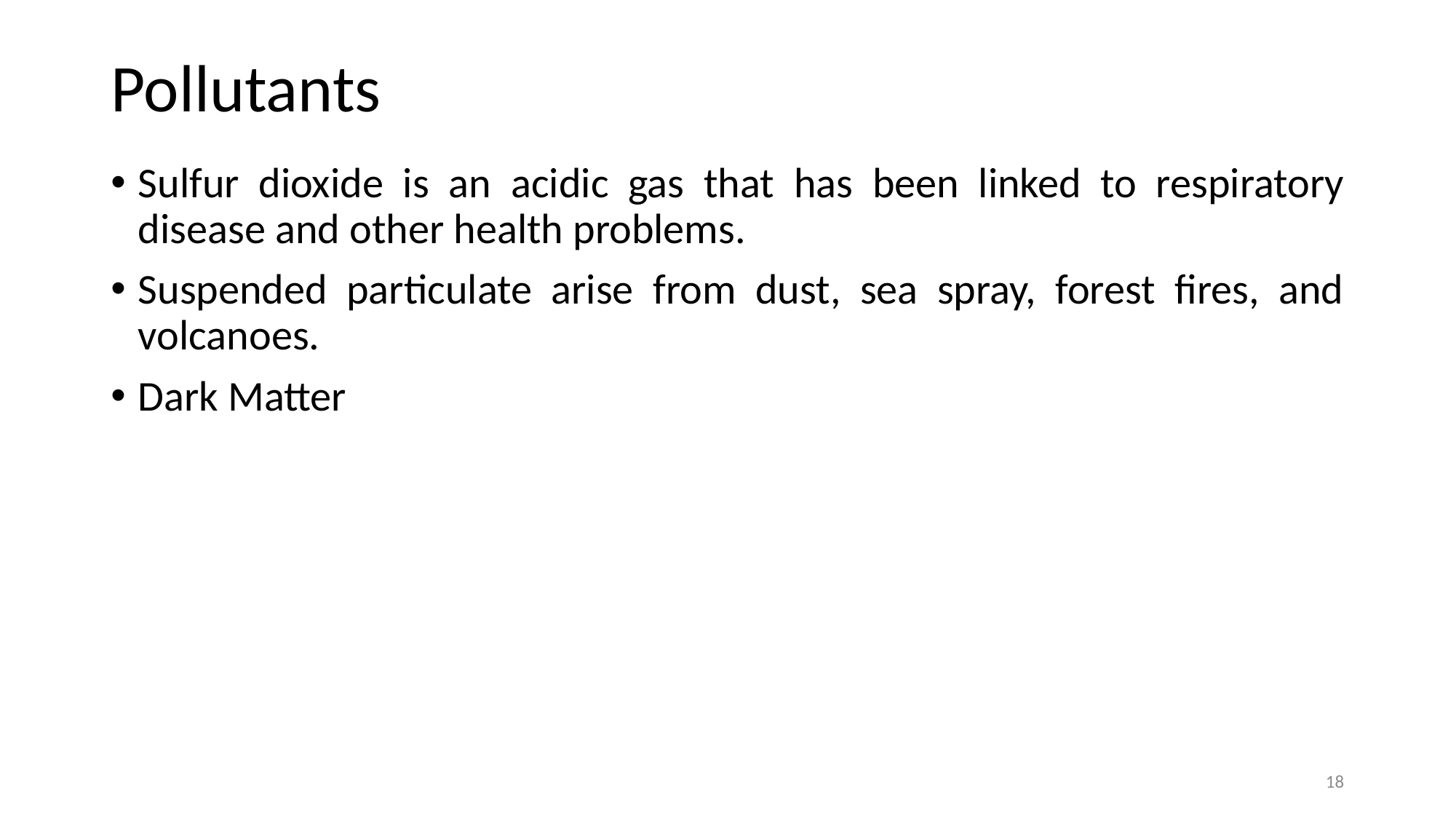

# Pollutants
Sulfur dioxide is an acidic gas that has been linked to respiratory disease and other health problems.
Suspended particulate arise from dust, sea spray, forest fires, and volcanoes.
Dark Matter
18